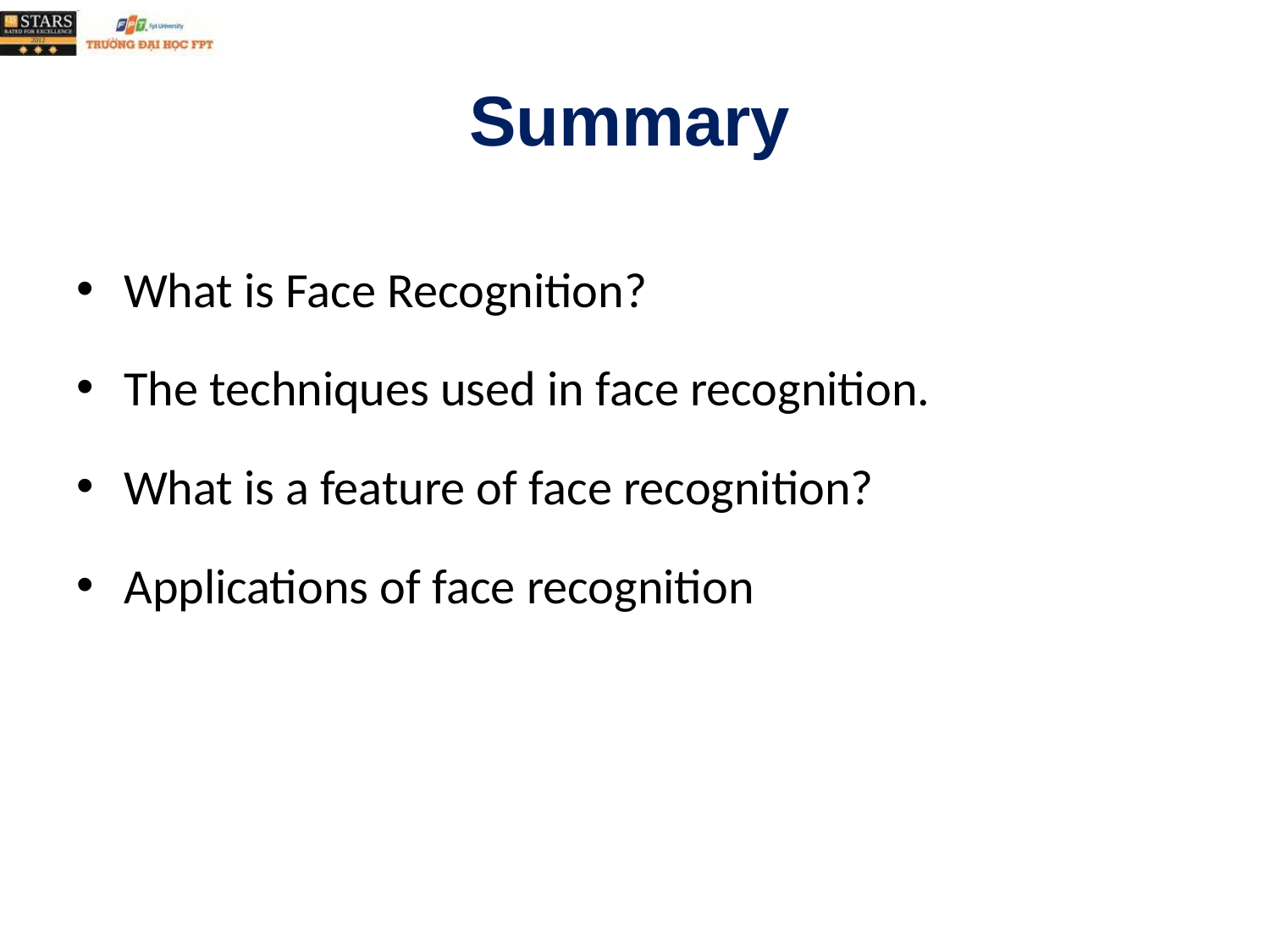

# Summary
What is Face Recognition?
The techniques used in face recognition.
What is a feature of face recognition?
Applications of face recognition